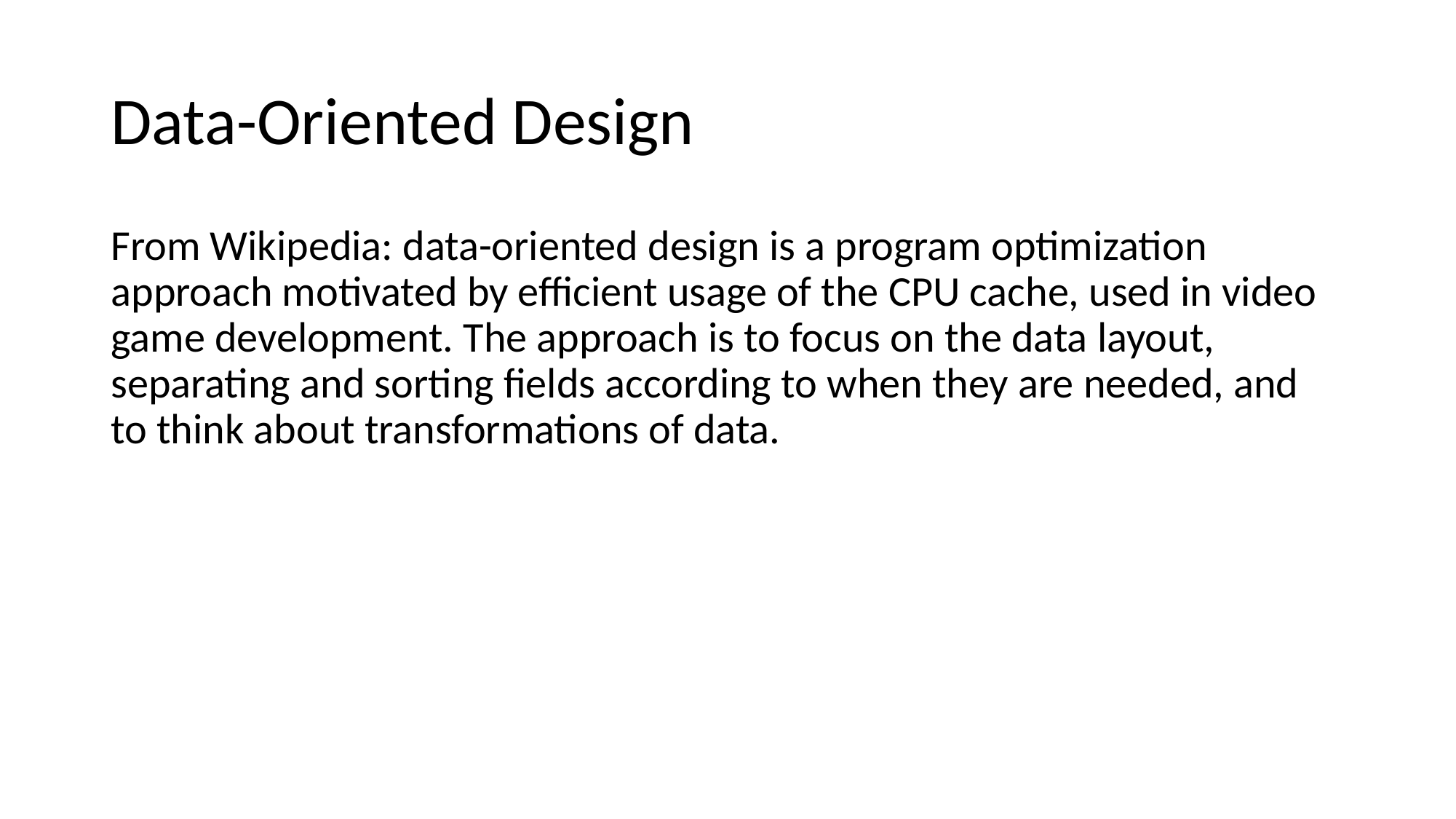

# Data-Oriented Design
From Wikipedia: data-oriented design is a program optimization approach motivated by efficient usage of the CPU cache, used in video game development. The approach is to focus on the data layout, separating and sorting fields according to when they are needed, and to think about transformations of data.